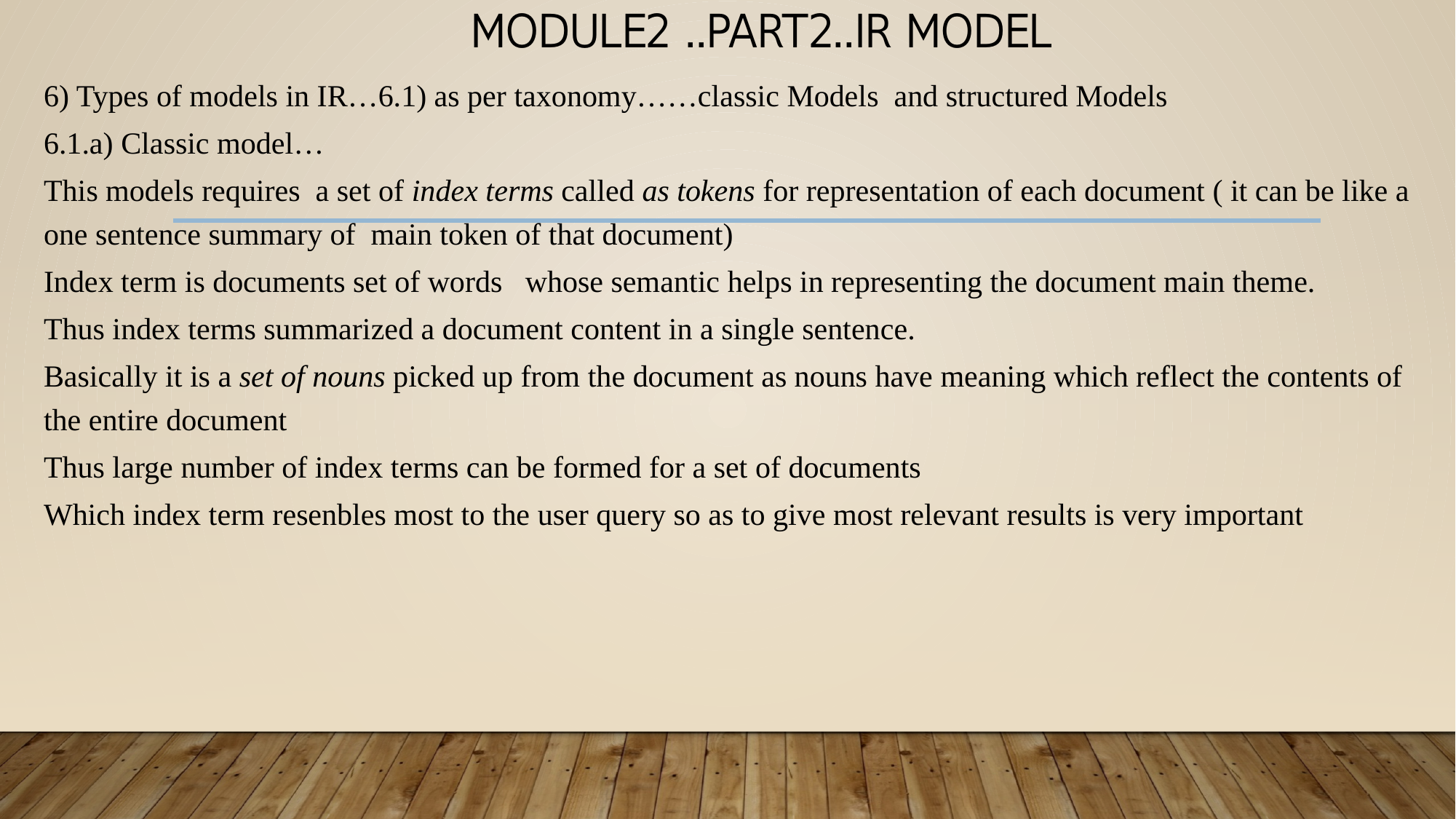

# Module2 ..part2..IR model
6) Types of models in IR…6.1) as per taxonomy……classic Models  and structured Models
6.1.a) Classic model…
This models requires  a set of index terms called as tokens for representation of each document ( it can be like a one sentence summary of  main token of that document)
Index term is documents set of words   whose semantic helps in representing the document main theme.
Thus index terms summarized a document content in a single sentence.
Basically it is a set of nouns picked up from the document as nouns have meaning which reflect the contents of the entire document
Thus large number of index terms can be formed for a set of documents
Which index term resenbles most to the user query so as to give most relevant results is very important